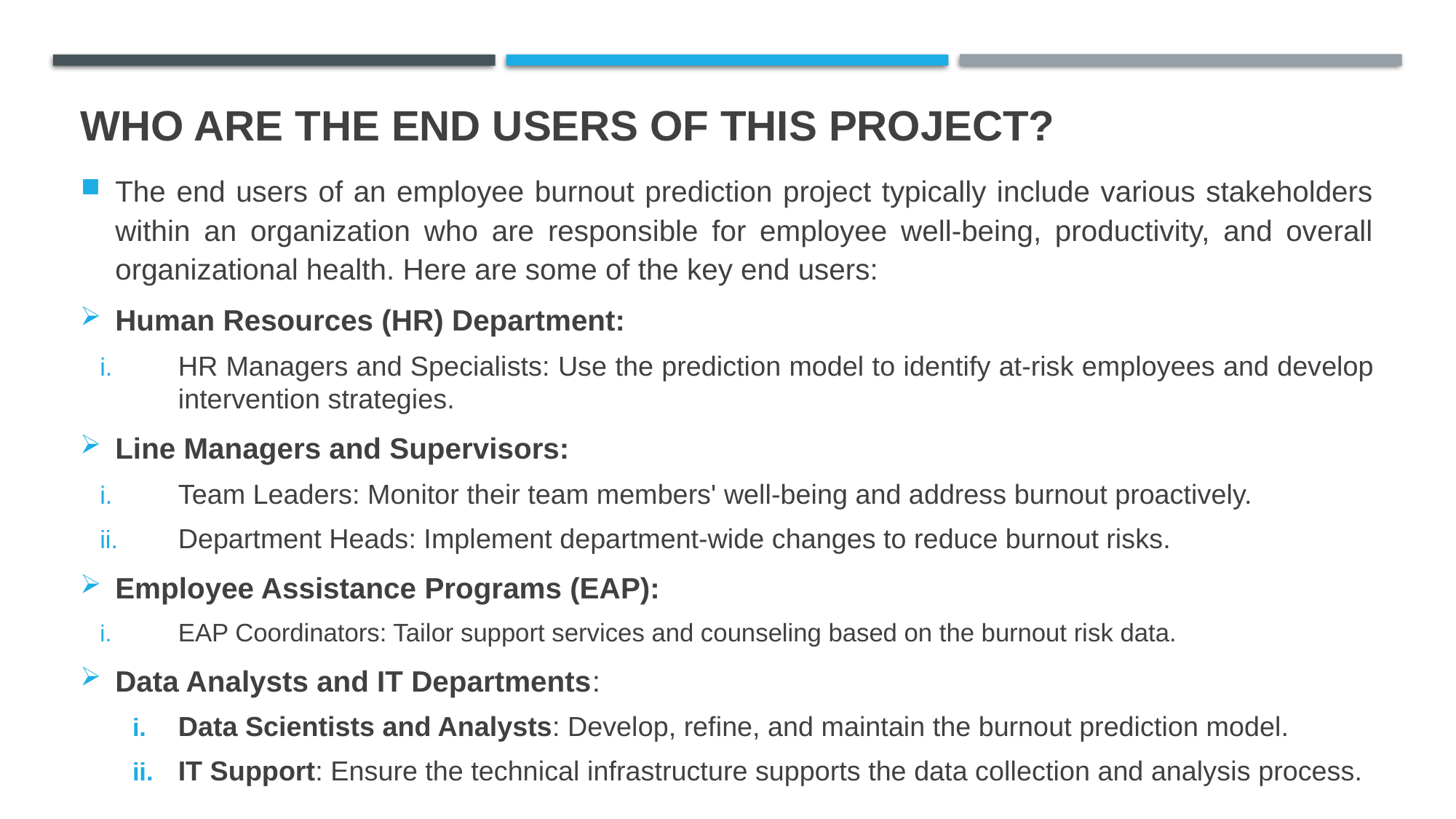

# WHO ARE THE END USERS of this project?
The end users of an employee burnout prediction project typically include various stakeholders within an organization who are responsible for employee well-being, productivity, and overall organizational health. Here are some of the key end users:
Human Resources (HR) Department:
HR Managers and Specialists: Use the prediction model to identify at-risk employees and develop intervention strategies.
Line Managers and Supervisors:
Team Leaders: Monitor their team members' well-being and address burnout proactively.
Department Heads: Implement department-wide changes to reduce burnout risks.
Employee Assistance Programs (EAP):
EAP Coordinators: Tailor support services and counseling based on the burnout risk data.
Data Analysts and IT Departments:
Data Scientists and Analysts: Develop, refine, and maintain the burnout prediction model.
IT Support: Ensure the technical infrastructure supports the data collection and analysis process.